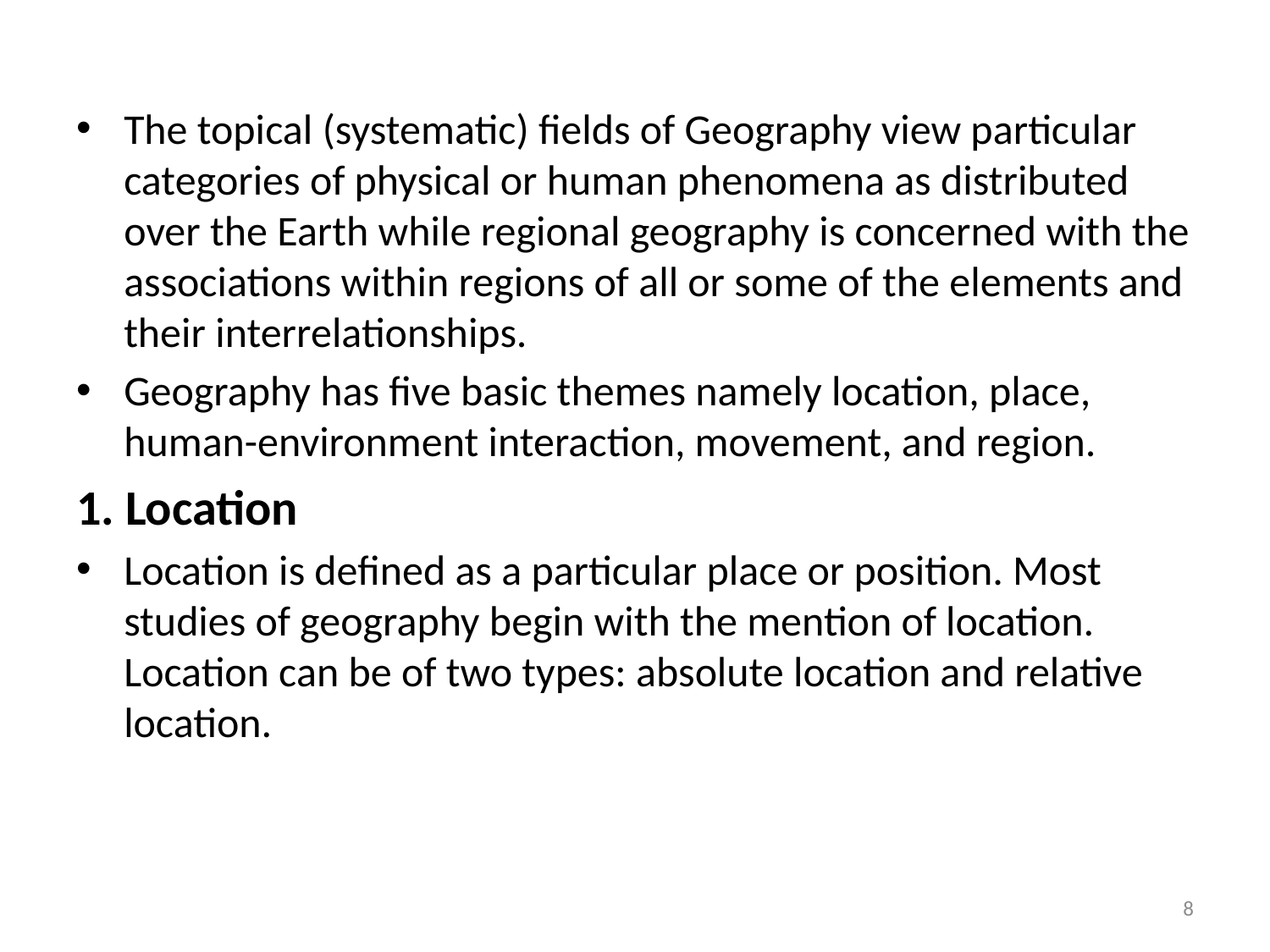

#
The topical (systematic) fields of Geography view particular categories of physical or human phenomena as distributed over the Earth while regional geography is concerned with the associations within regions of all or some of the elements and their interrelationships.
Geography has five basic themes namely location, place, human-environment interaction, movement, and region.
1. Location
Location is defined as a particular place or position. Most studies of geography begin with the mention of location. Location can be of two types: absolute location and relative location.
8